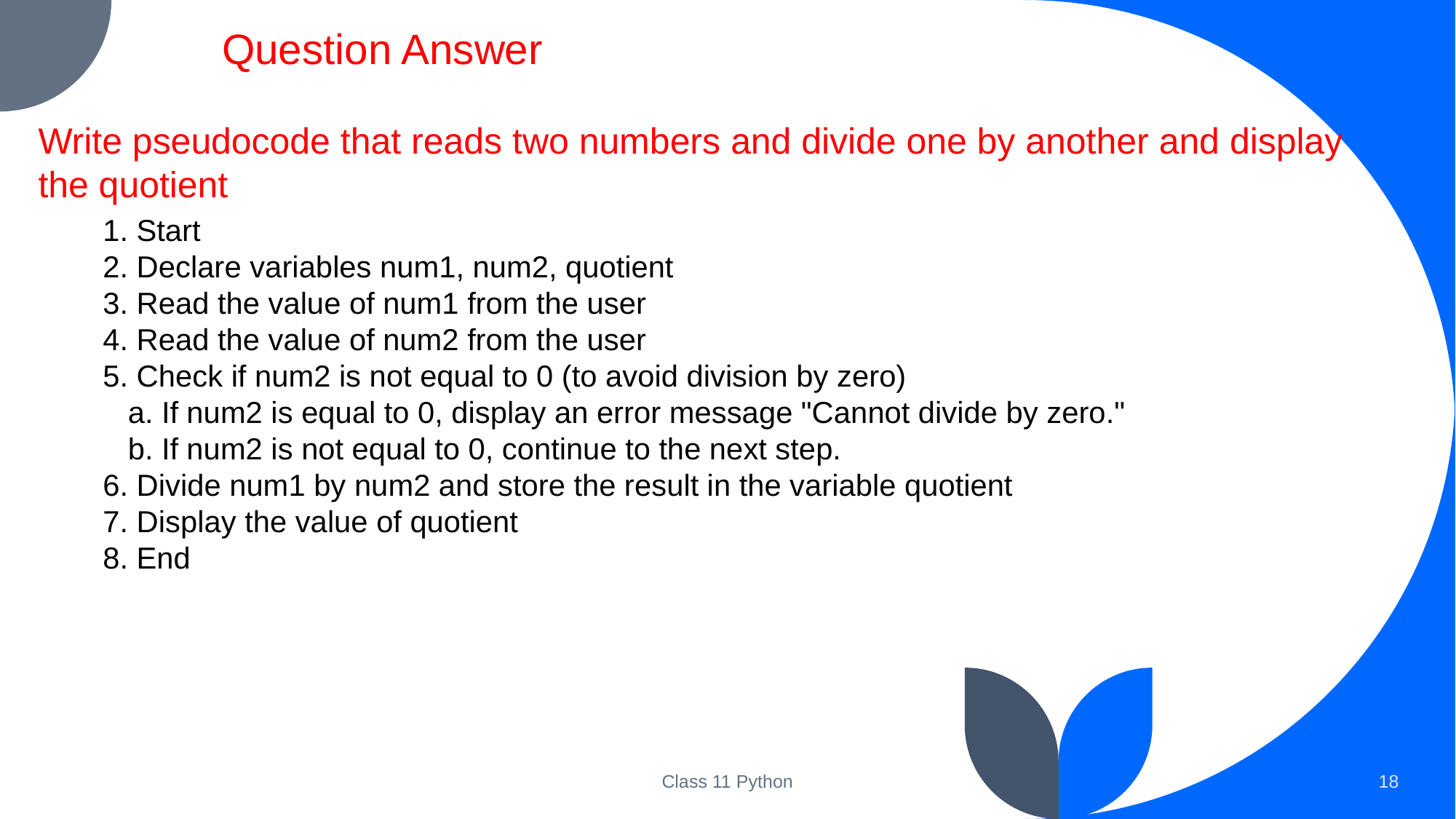

Question Answer
Write pseudocode that reads two numbers and divide one by another and display the quotient
1. Start
2. Declare variables num1, num2, quotient
3. Read the value of num1 from the user
4. Read the value of num2 from the user
5. Check if num2 is not equal to 0 (to avoid division by zero)
   a. If num2 is equal to 0, display an error message "Cannot divide by zero."
   b. If num2 is not equal to 0, continue to the next step.
6. Divide num1 by num2 and store the result in the variable quotient
7. Display the value of quotient
8. End
Class 11 Python
18